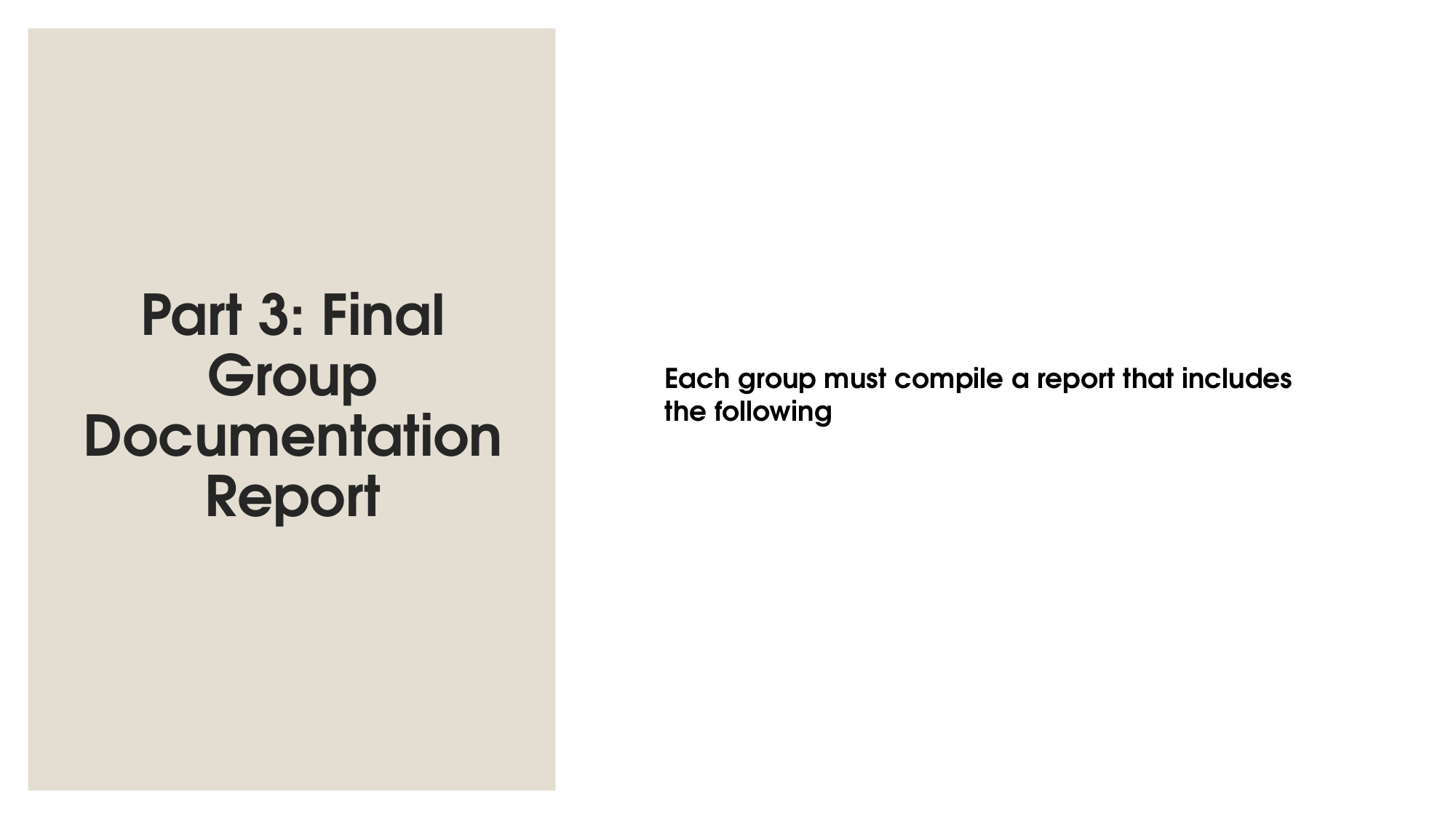

# Part 3: Final Group Documentation Report
Each group must compile a report that includes the following